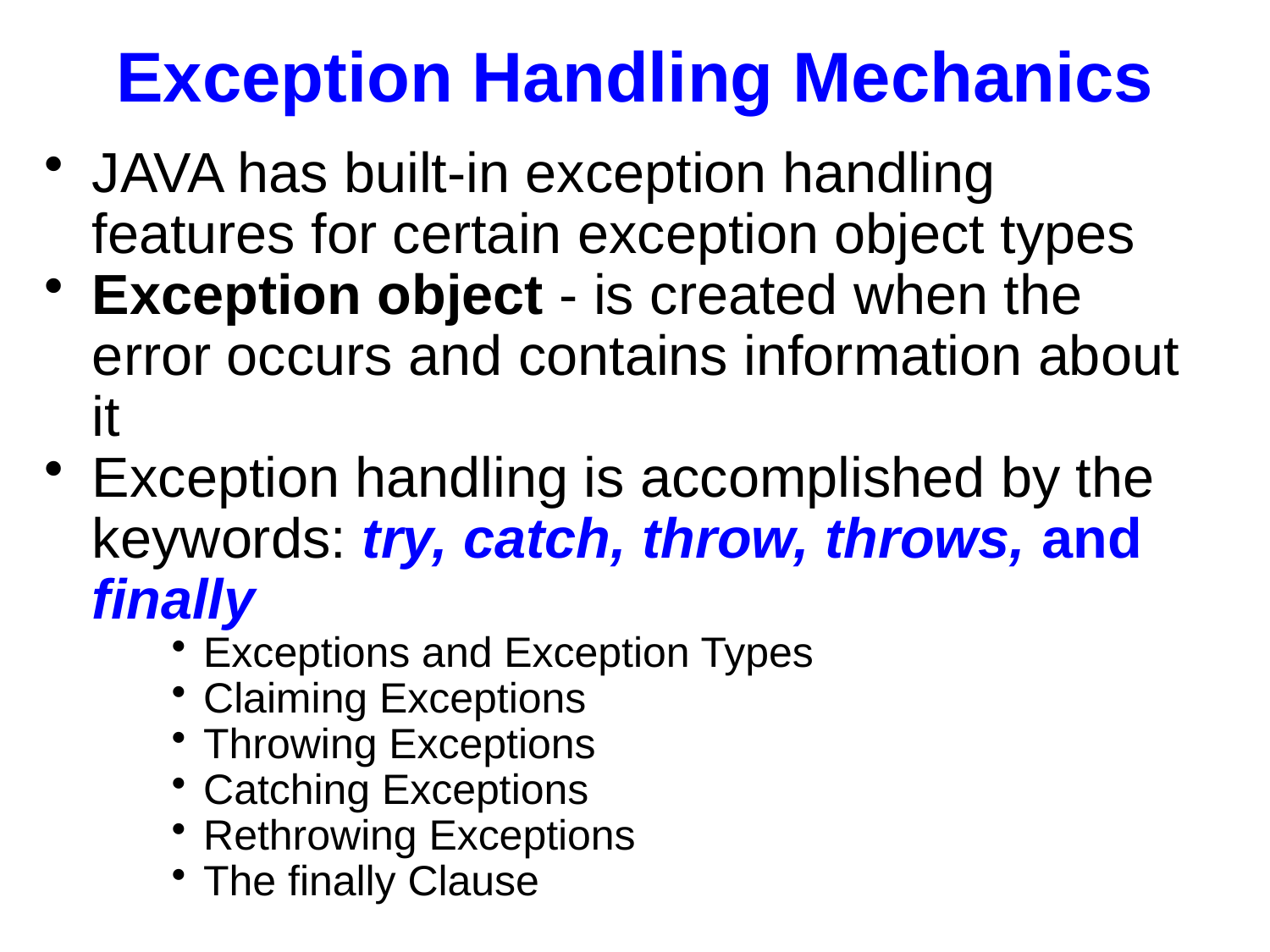

# Exception Handling Mechanics
JAVA has built-in exception handling features for certain exception object types
Exception object - is created when the error occurs and contains information about it
Exception handling is accomplished by the keywords: try, catch, throw, throws, and finally
Exceptions and Exception Types
Claiming Exceptions
Throwing Exceptions
Catching Exceptions
Rethrowing Exceptions
The finally Clause